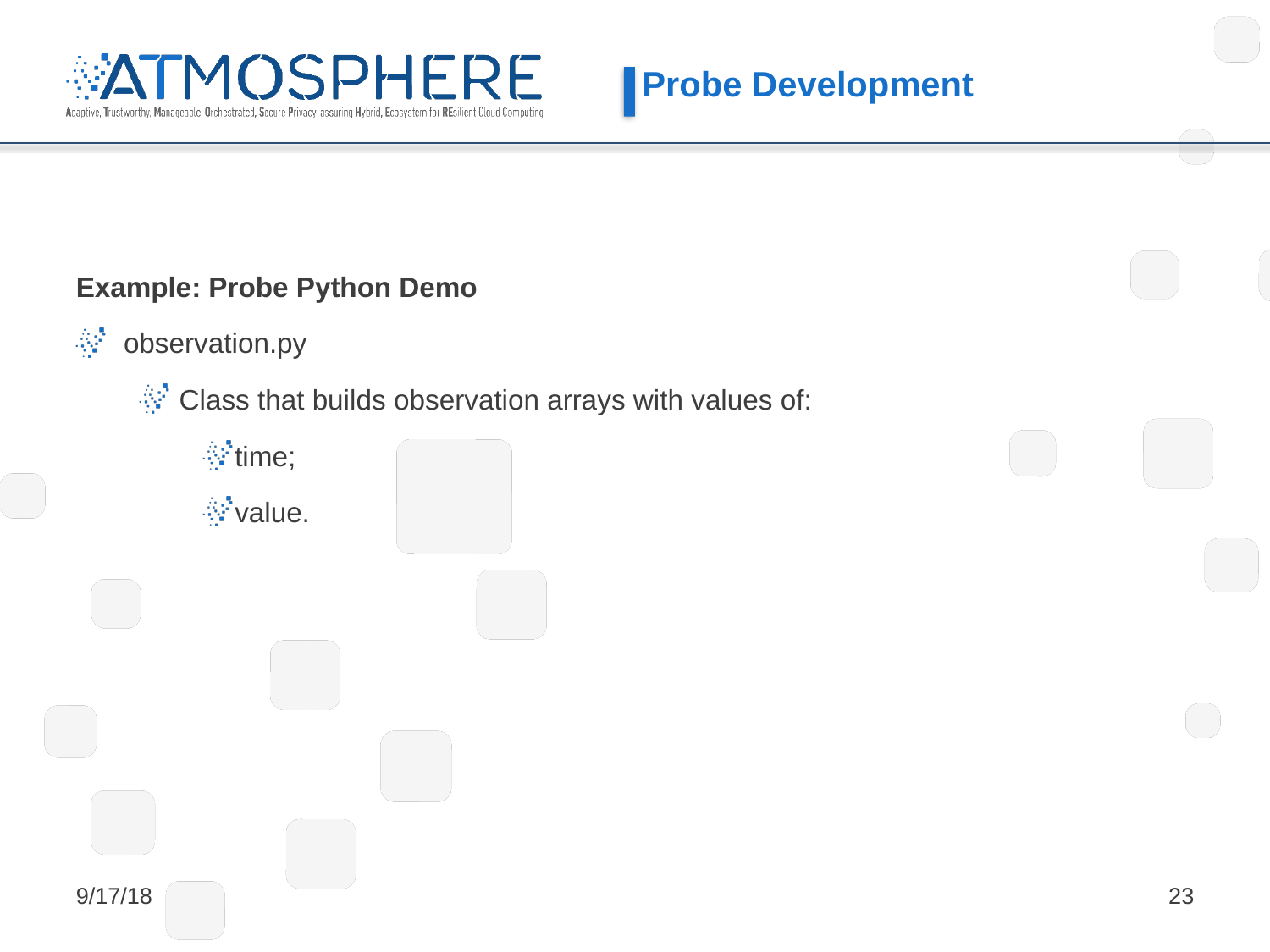

# Probe Development
Example: Probe Python Demo
observation.py
Class that builds observation arrays with values of:
time;
value.
9/17/18
23